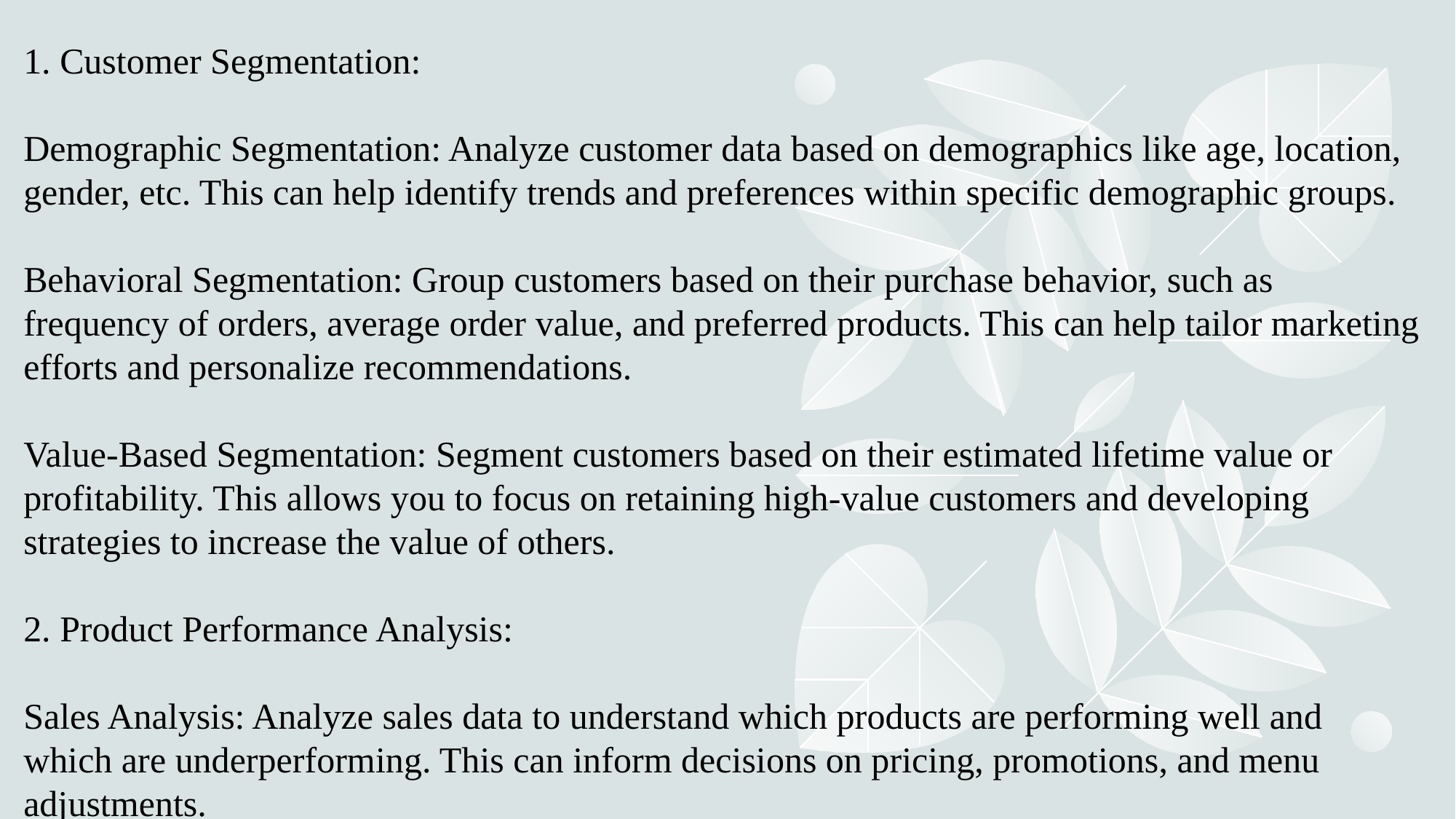

1. Customer Segmentation:

Demographic Segmentation: Analyze customer data based on demographics like age, location, gender, etc. This can help identify trends and preferences within specific demographic groups.

Behavioral Segmentation: Group customers based on their purchase behavior, such as frequency of orders, average order value, and preferred products. This can help tailor marketing efforts and personalize recommendations.

Value-Based Segmentation: Segment customers based on their estimated lifetime value or profitability. This allows you to focus on retaining high-value customers and developing strategies to increase the value of others.

2. Product Performance Analysis:

Sales Analysis: Analyze sales data to understand which products are performing well and which are underperforming. This can inform decisions on pricing, promotions, and menu adjustments.